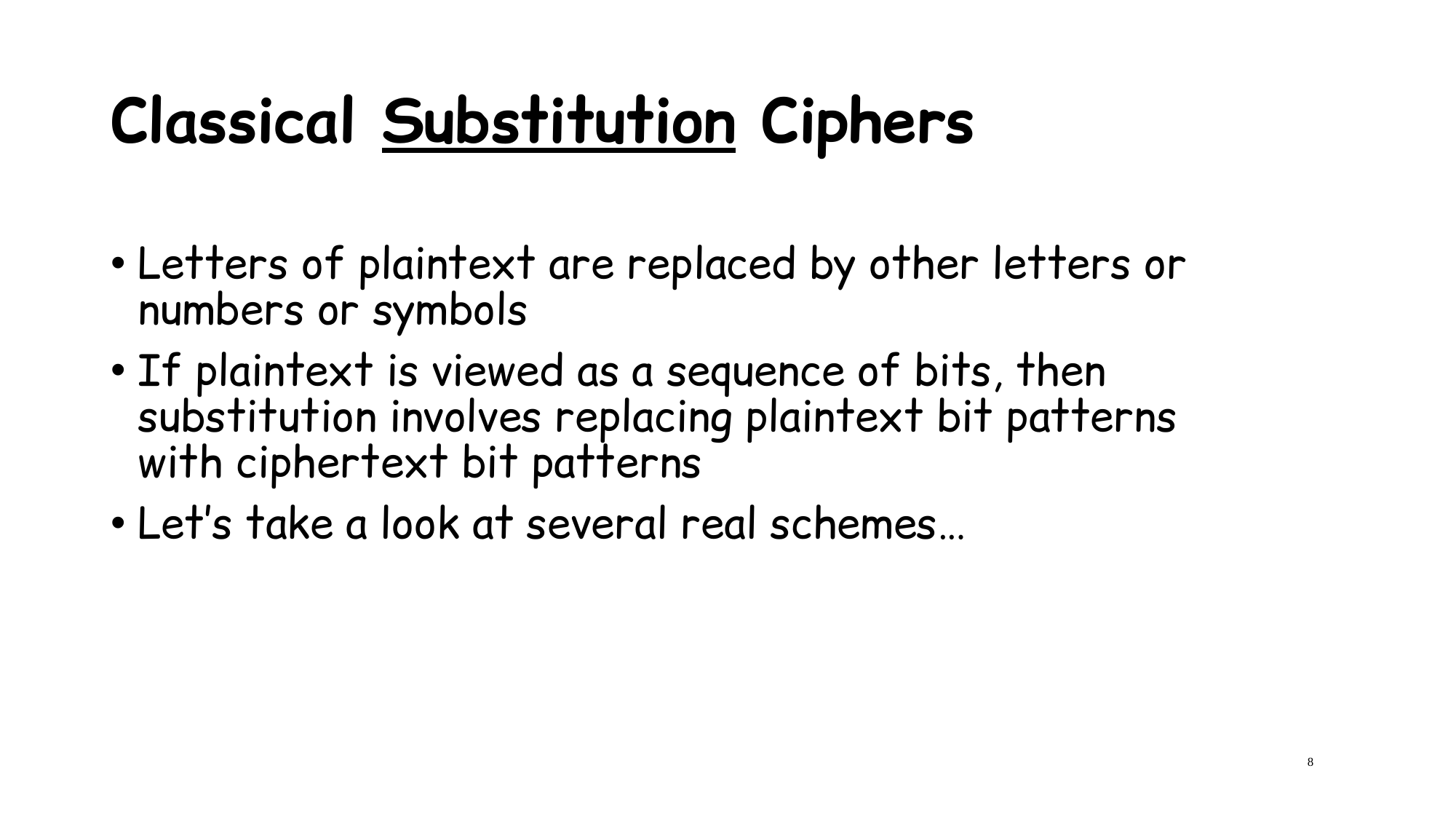

Classical Substitution Ciphers
Letters of plaintext are replaced by other letters or numbers or symbols
If plaintext is viewed as a sequence of bits, then substitution involves replacing plaintext bit patterns with ciphertext bit patterns
Let’s take a look at several real schemes…

8